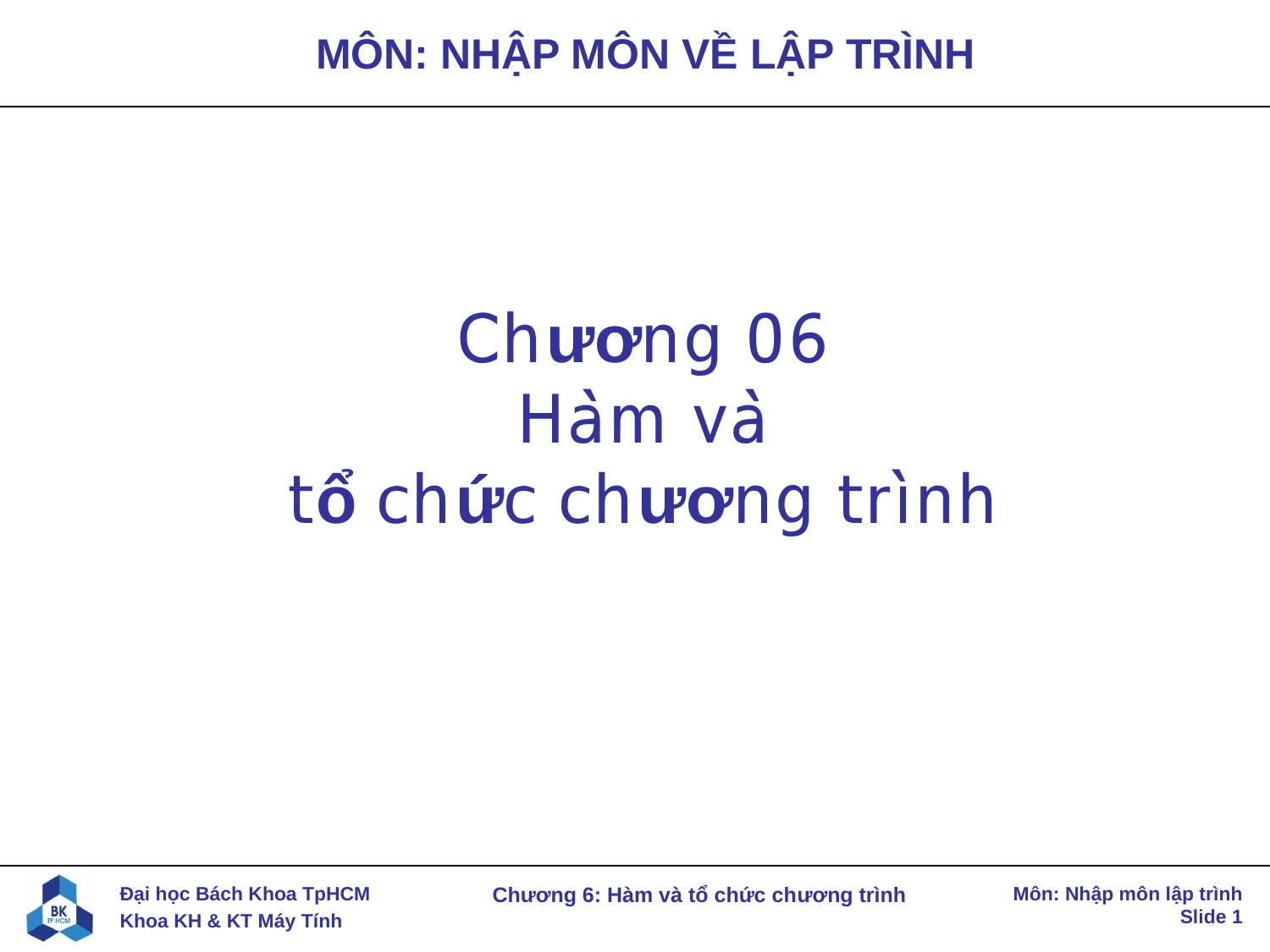

# Chương 06 Hàm và tổ chức chương trình